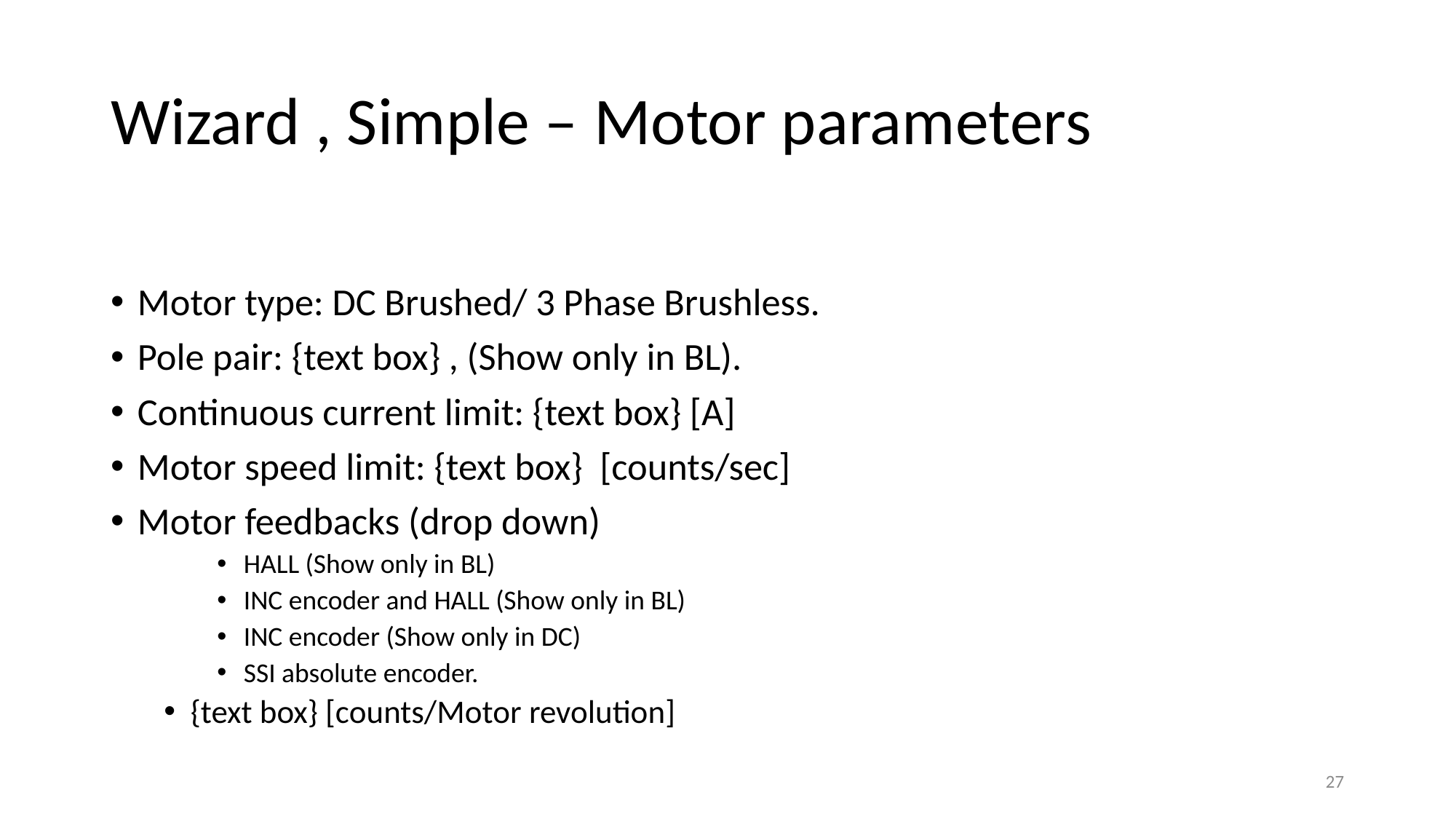

# Wizard , Simple – Motor parameters

Motor type: DC Brushed/ 3 Phase Brushless.
Pole pair: {text box} , (Show only in BL).
Continuous current limit: {text box} [A]
Motor speed limit: {text box}  [counts/sec]
Motor feedbacks (drop down)
HALL (Show only in BL)
INC encoder and HALL (Show only in BL)
INC encoder (Show only in DC)
SSI absolute encoder.
{text box} [counts/Motor revolution]

27